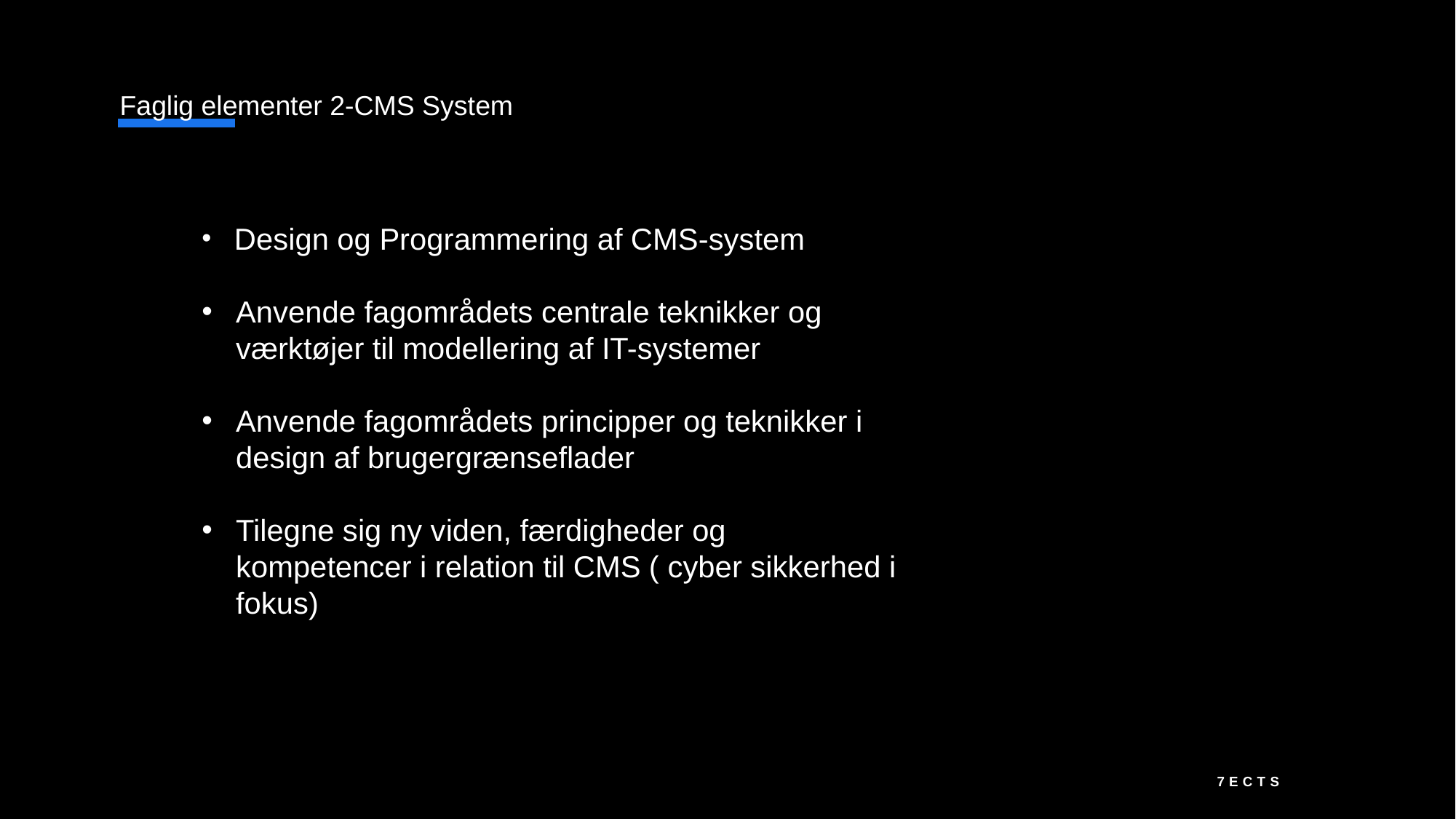

Faglig elementer 2-CMS System
   Design og Programmering af CMS-system

Anvende fagområdets centrale teknikker og værktøjer til modellering af IT-systemer

Anvende fagområdets principper og teknikker i design af brugergrænseflader

Tilegne sig ny viden, færdigheder og kompetencer i relation til CMS ( cyber sikkerhed i fokus)

3/9/25
7ECTS
13